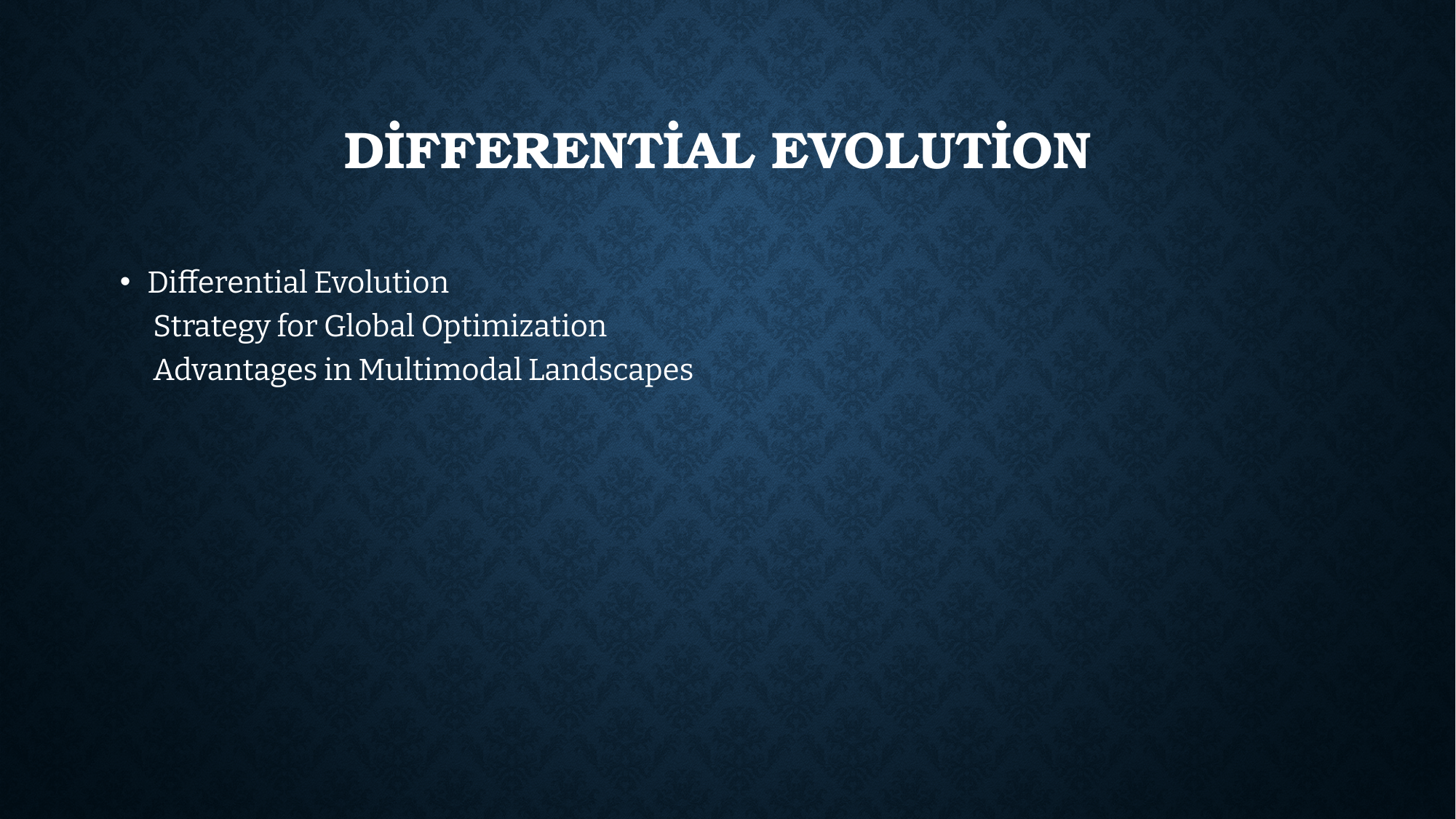

# Differential Evolution
Differential Evolution
 Strategy for Global Optimization
 Advantages in Multimodal Landscapes